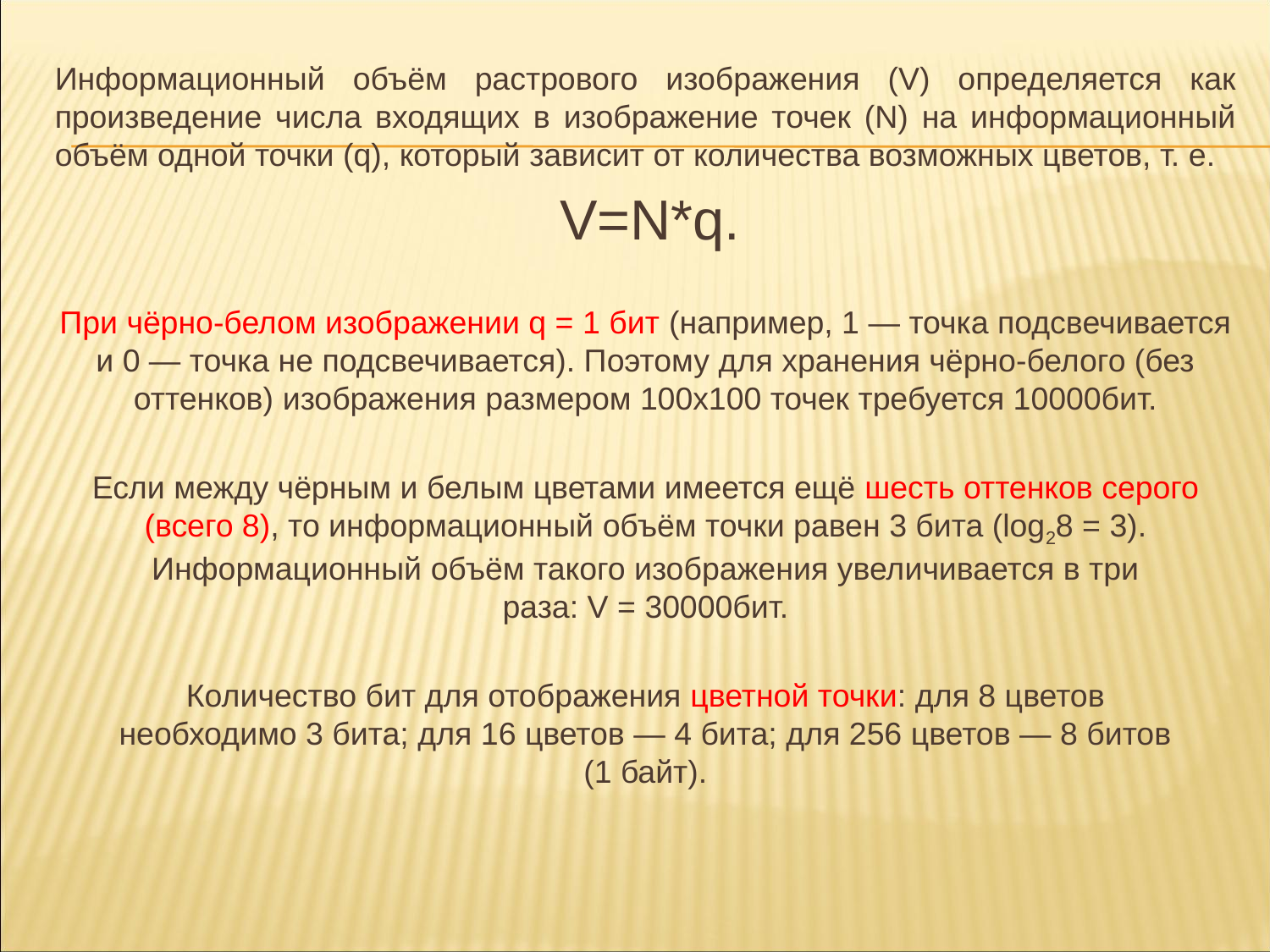

Информационный объём растрового изображения (V) определяется как произведение числа входящих в изображение точек (N) на информационный объём одной точки (q), который зависит от количества возможных цветов, т. е.
 V=N*q.

При чёрно-белом изображении q = 1 бит (например, 1 — точка подсвечивается и 0 — точка не подсвечивается). Поэтому для хранения чёрно-белого (без оттенков) изображения размером 100x100 точек требуется 10000бит.

Если между чёрным и белым цветами имеется ещё шесть оттенков серого (всего 8), то информационный объём точки равен 3 бита (log28 = 3). Информационный объём такого изображения увеличивается в три раза: V = 30000бит.

Количество бит для отображения цветной точки: для 8 цветов необходимо 3 бита; для 16 цветов — 4 бита; для 256 цветов — 8 битов (1 байт).